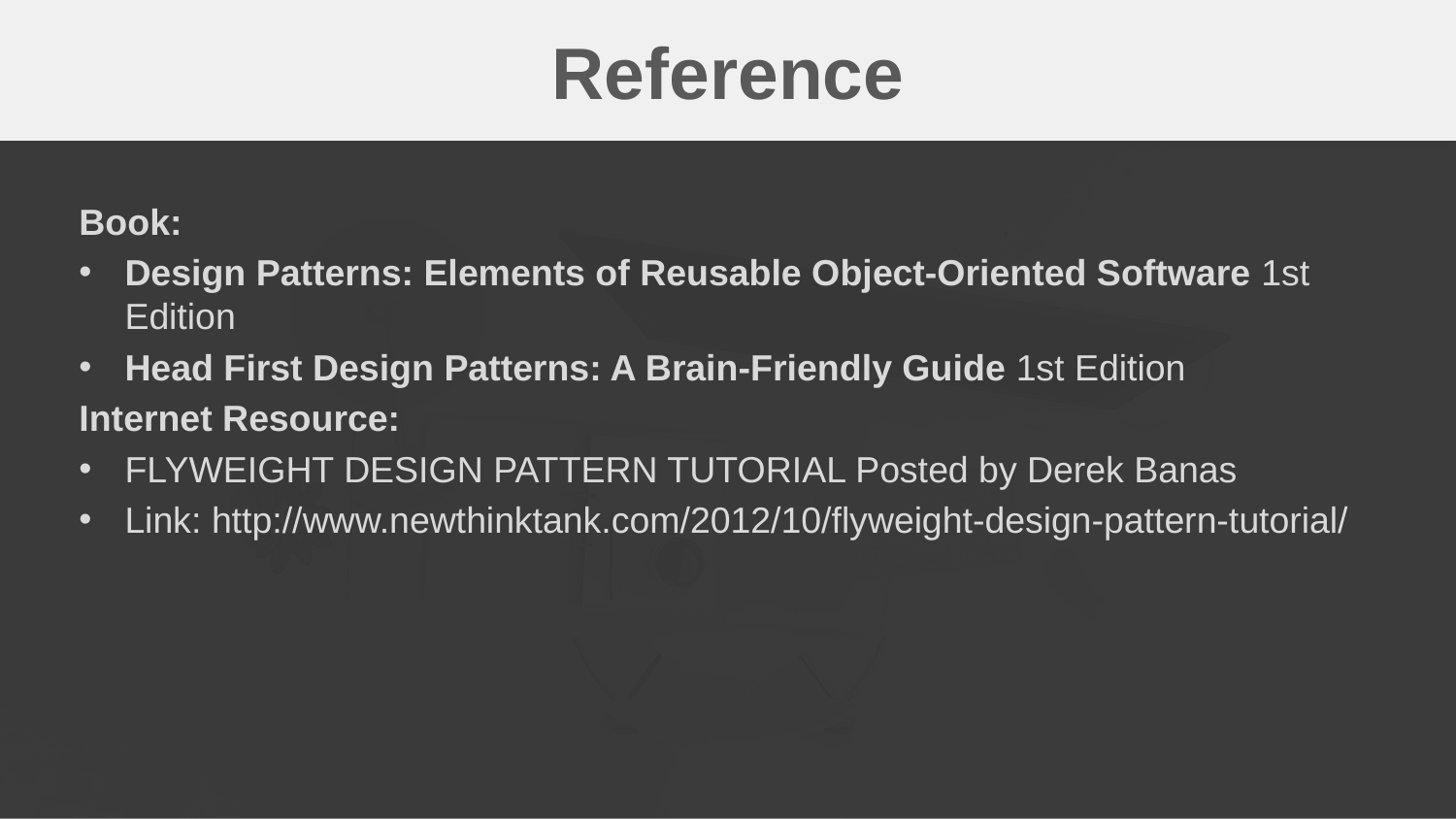

# Reference
Book:
Design Patterns: Elements of Reusable Object-Oriented Software 1st Edition
Head First Design Patterns: A Brain-Friendly Guide 1st Edition
Internet Resource:
FLYWEIGHT DESIGN PATTERN TUTORIAL Posted by Derek Banas
Link: http://www.newthinktank.com/2012/10/flyweight-design-pattern-tutorial/